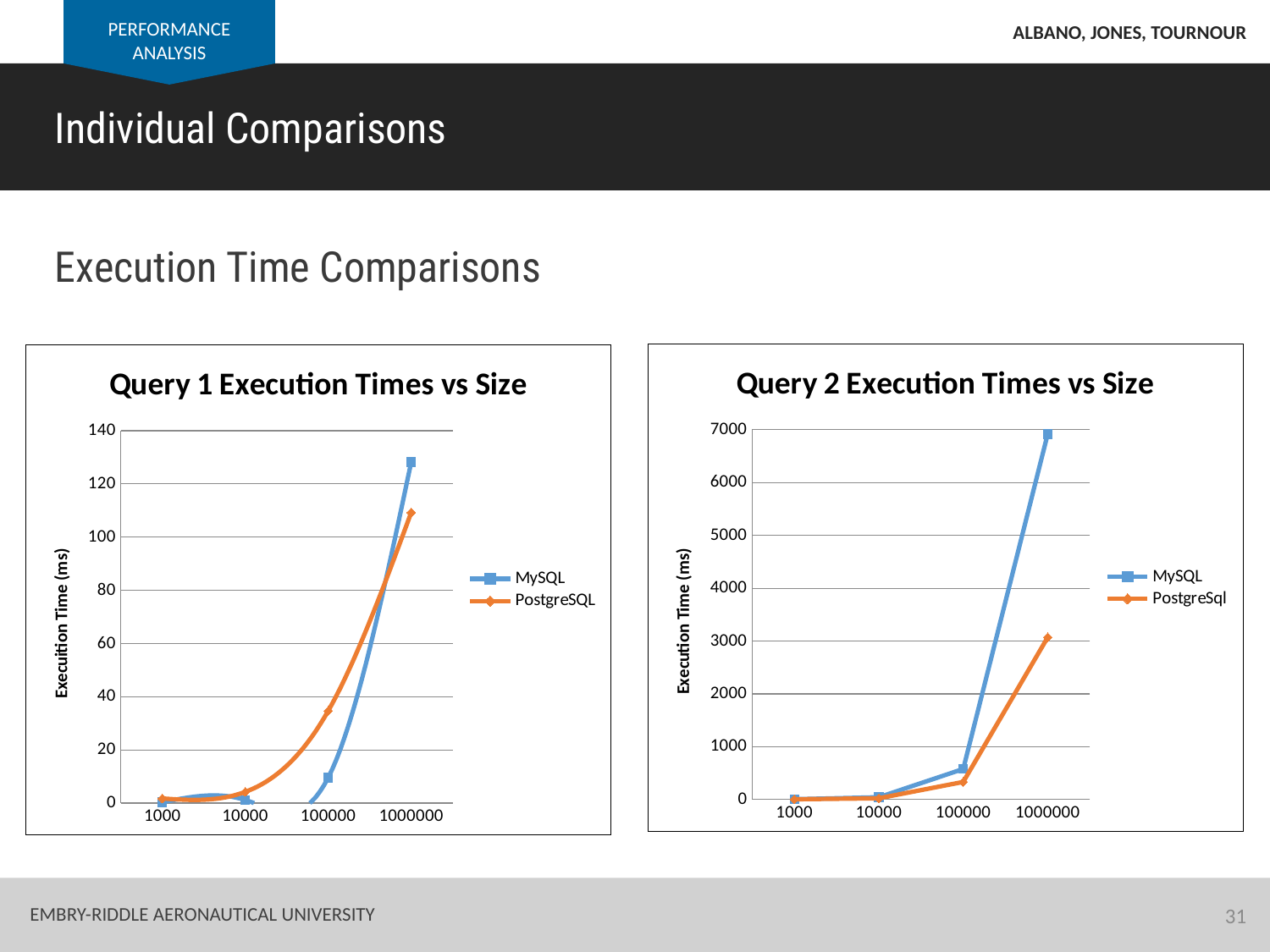

PERFORMANCE ANALYSIS
Albano, Jones, Tournour

Individual Comparisons
Execution Time Comparisons

### Chart: Query 2 Execution Times vs Size

| Category |  |  |
|---|---|---|
| 1000 | 5.324066666666653 | 4.354466666666664 |
| 10000 | 43.3851 | 23.35579999999998 |
| 100000 | 577.2221666666666 | 332.8497666666665 |
| 1000000 | 6919.294933333334 | 3070.222233333333 |

### Chart: Query 1 Execution Times vs Size

| Category |  |  |
|---|---|---|
| 1000 | 0.311166666666667 | 1.718866666666666 |
| 10000 | 1.163866666666667 | 4.200433333333331 |
| 100000 | 9.5801 | 34.6763 |
| 1000000 | 128.172 | 109.2299666666666 |
31
Embry-Riddle Aeronautical University